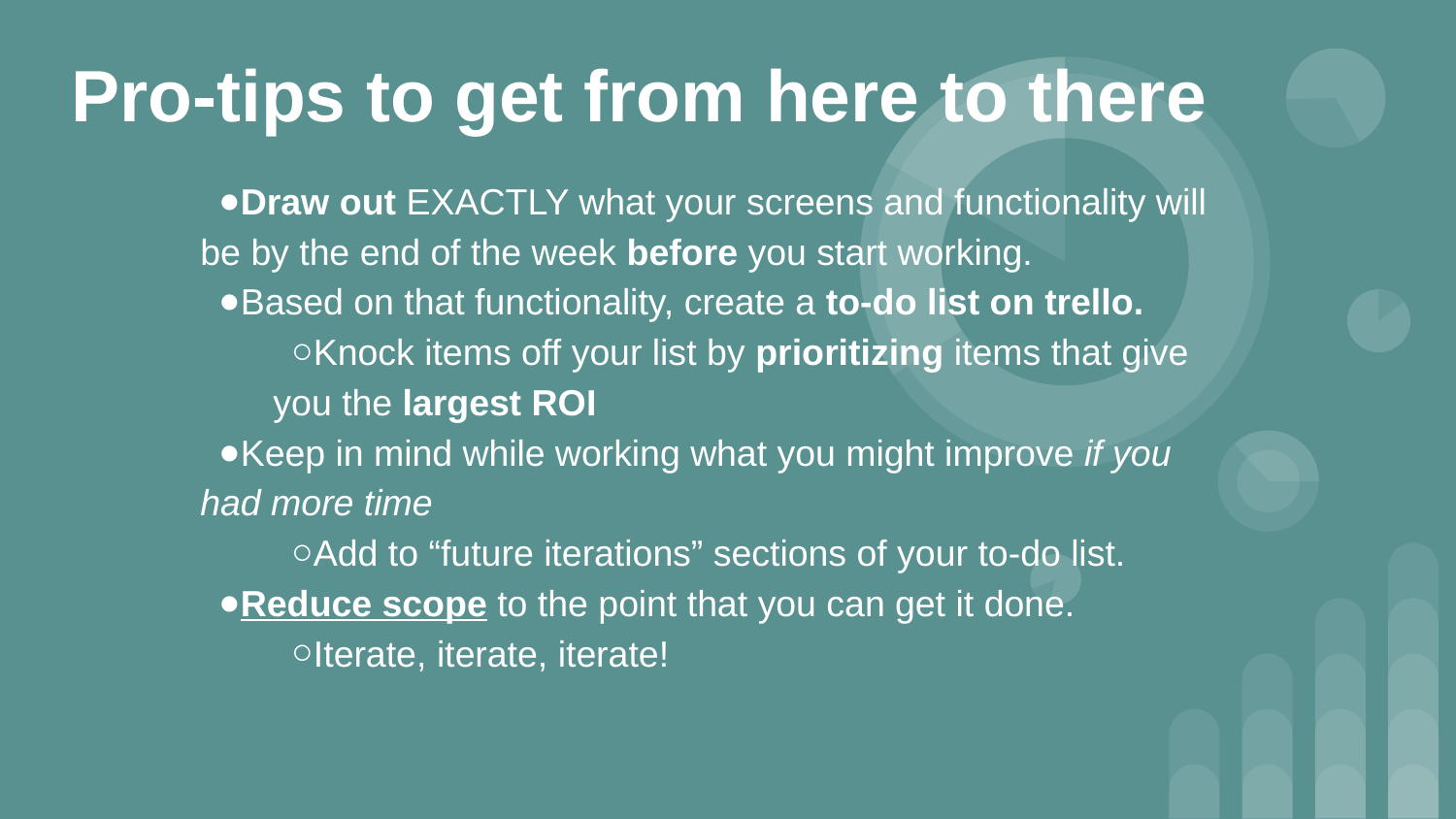

# Pro-tips to get from here to there
Draw out EXACTLY what your screens and functionality will be by the end of the week before you start working.
Based on that functionality, create a to-do list on trello.
Knock items off your list by prioritizing items that give you the largest ROI
Keep in mind while working what you might improve if you had more time
Add to “future iterations” sections of your to-do list.
Reduce scope to the point that you can get it done.
Iterate, iterate, iterate!